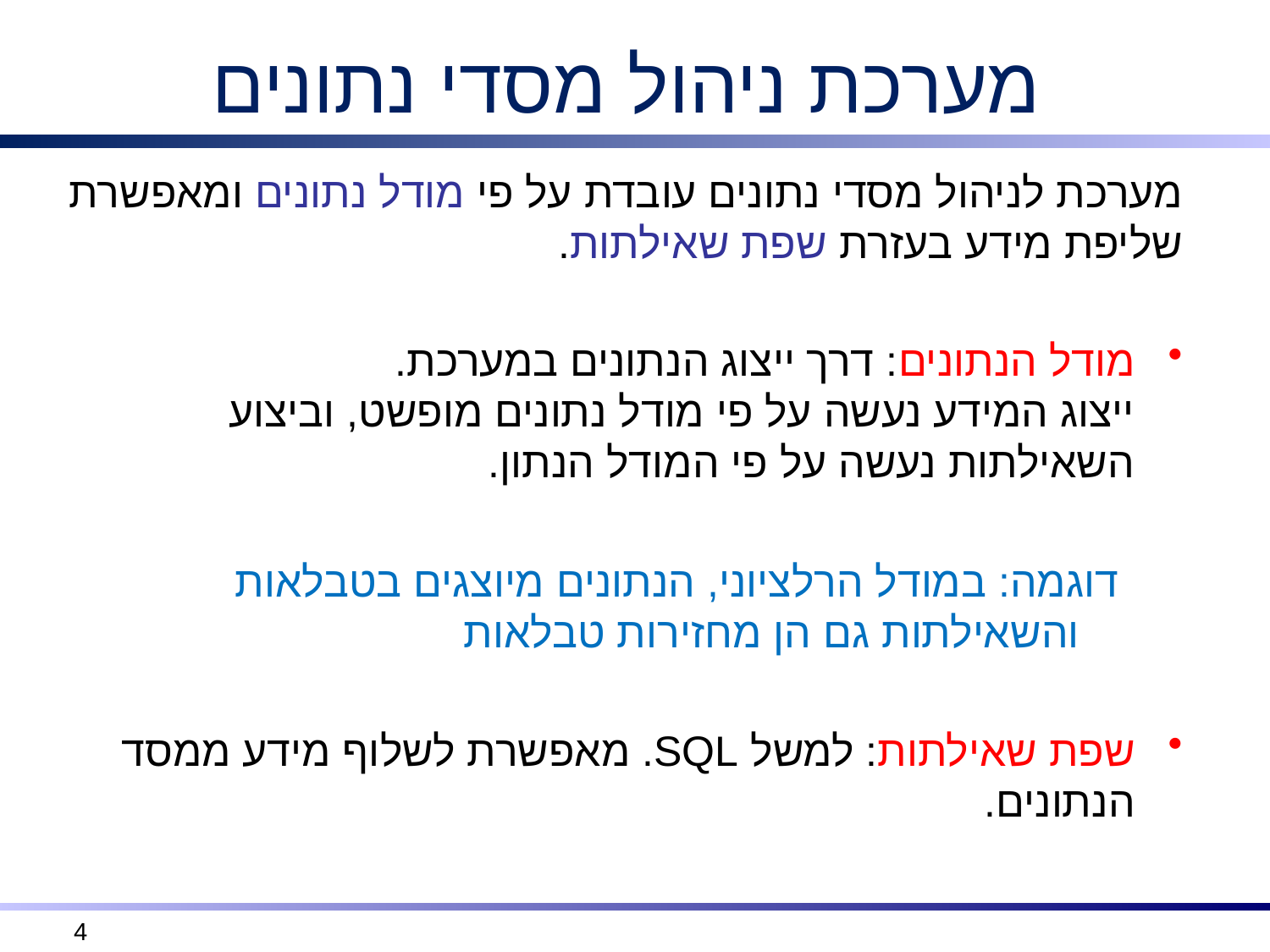

# מערכת ניהול מסדי נתונים
מערכת לניהול מסדי נתונים עובדת על פי מודל נתונים ומאפשרת שליפת מידע בעזרת שפת שאילתות.

מודל הנתונים: דרך ייצוג הנתונים במערכת.
ייצוג המידע נעשה על פי מודל נתונים מופשט, וביצוע השאילתות נעשה על פי המודל הנתון.

	דוגמה: במודל הרלציוני, הנתונים מיוצגים בטבלאות והשאילתות גם הן מחזירות טבלאות

שפת שאילתות: למשל SQL. מאפשרת לשלוף מידע ממסד הנתונים.

 4